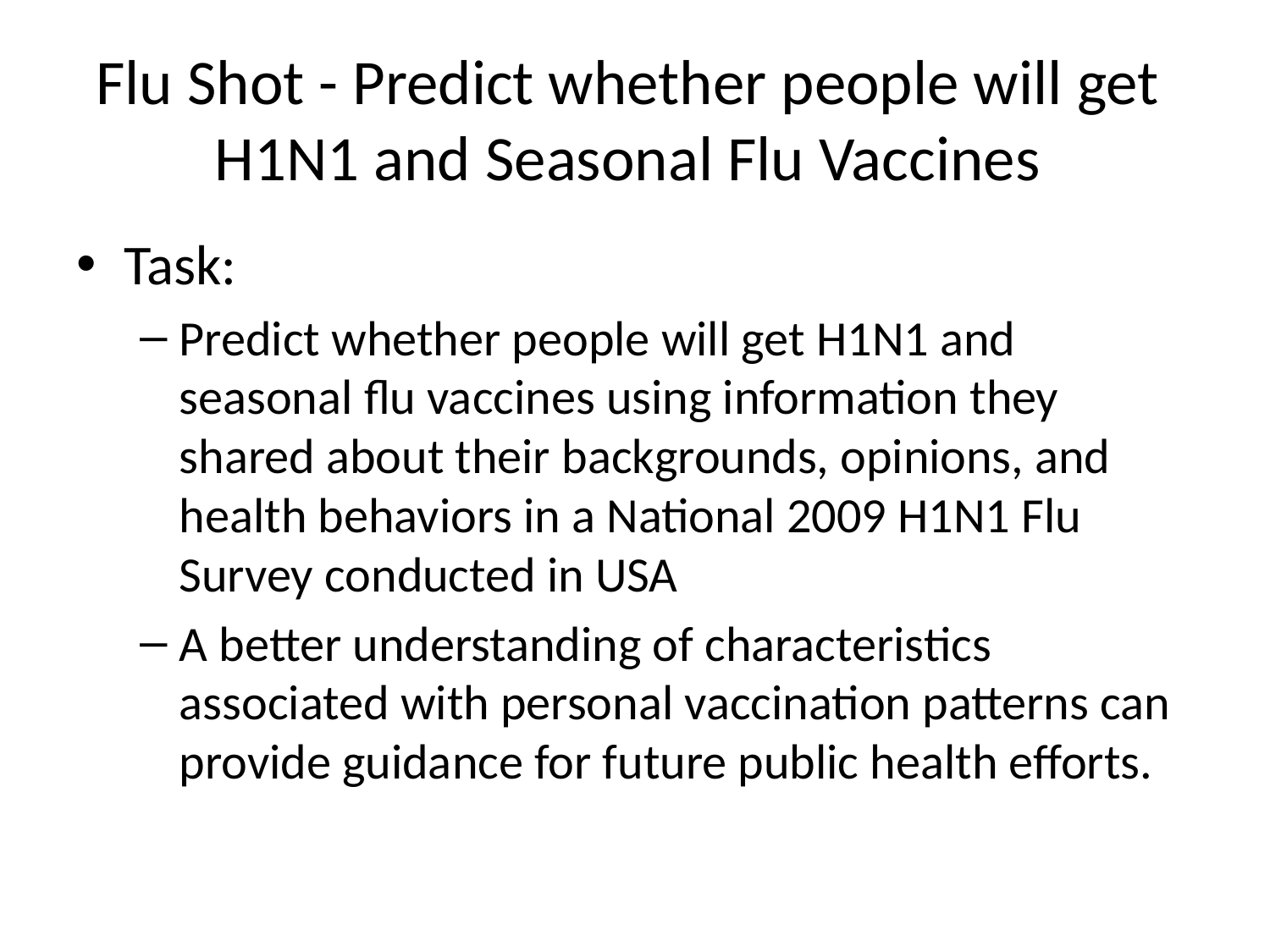

# Flu Shot - Predict whether people will get H1N1 and Seasonal Flu Vaccines
Task:
Predict whether people will get H1N1 and seasonal flu vaccines using information they shared about their backgrounds, opinions, and health behaviors in a National 2009 H1N1 Flu Survey conducted in USA
A better understanding of characteristics associated with personal vaccination patterns can provide guidance for future public health efforts.